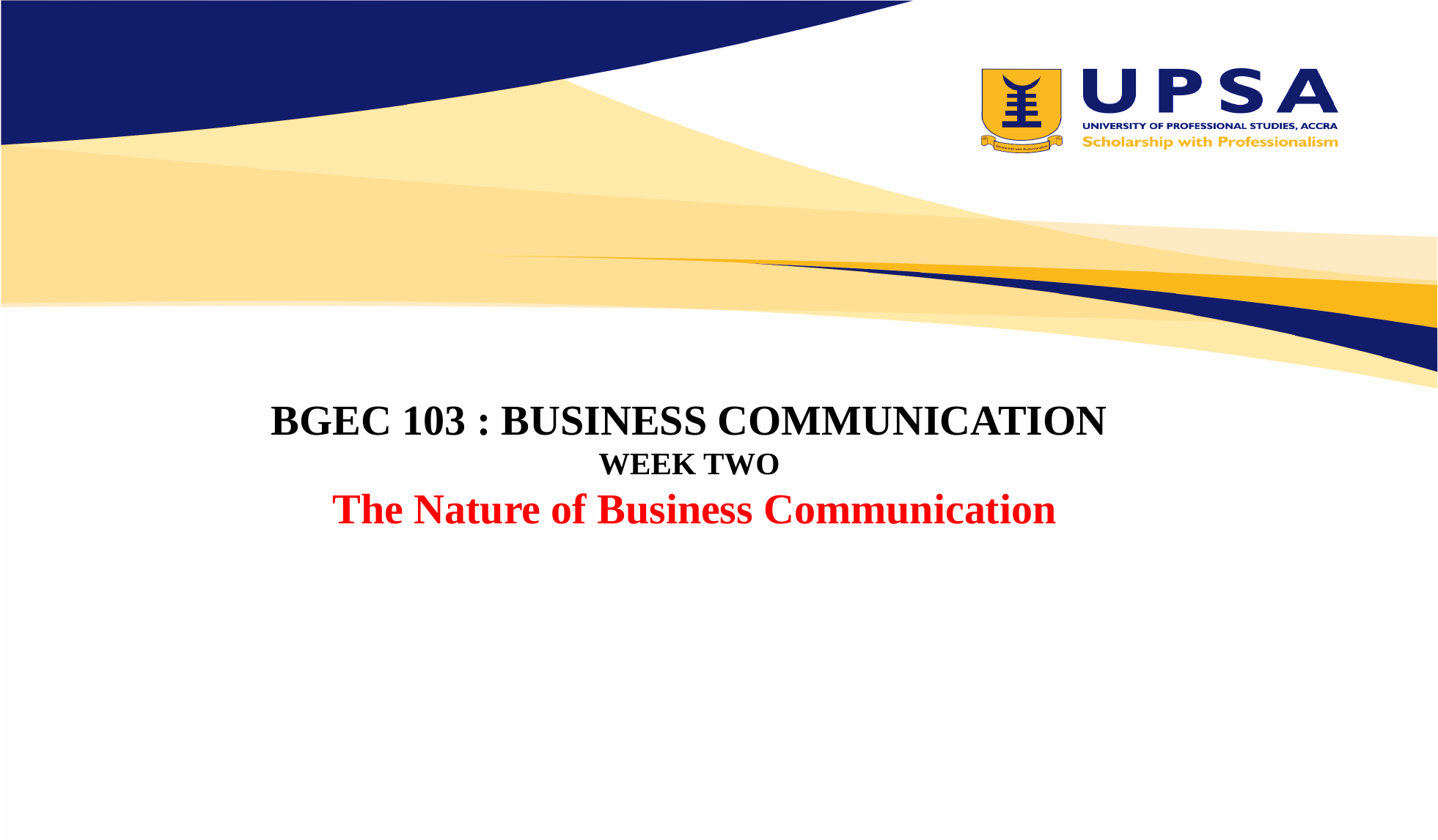

# BGEC 103 : BUSINESS COMMUNICATION WEEK TWO The Nature of Business Communication